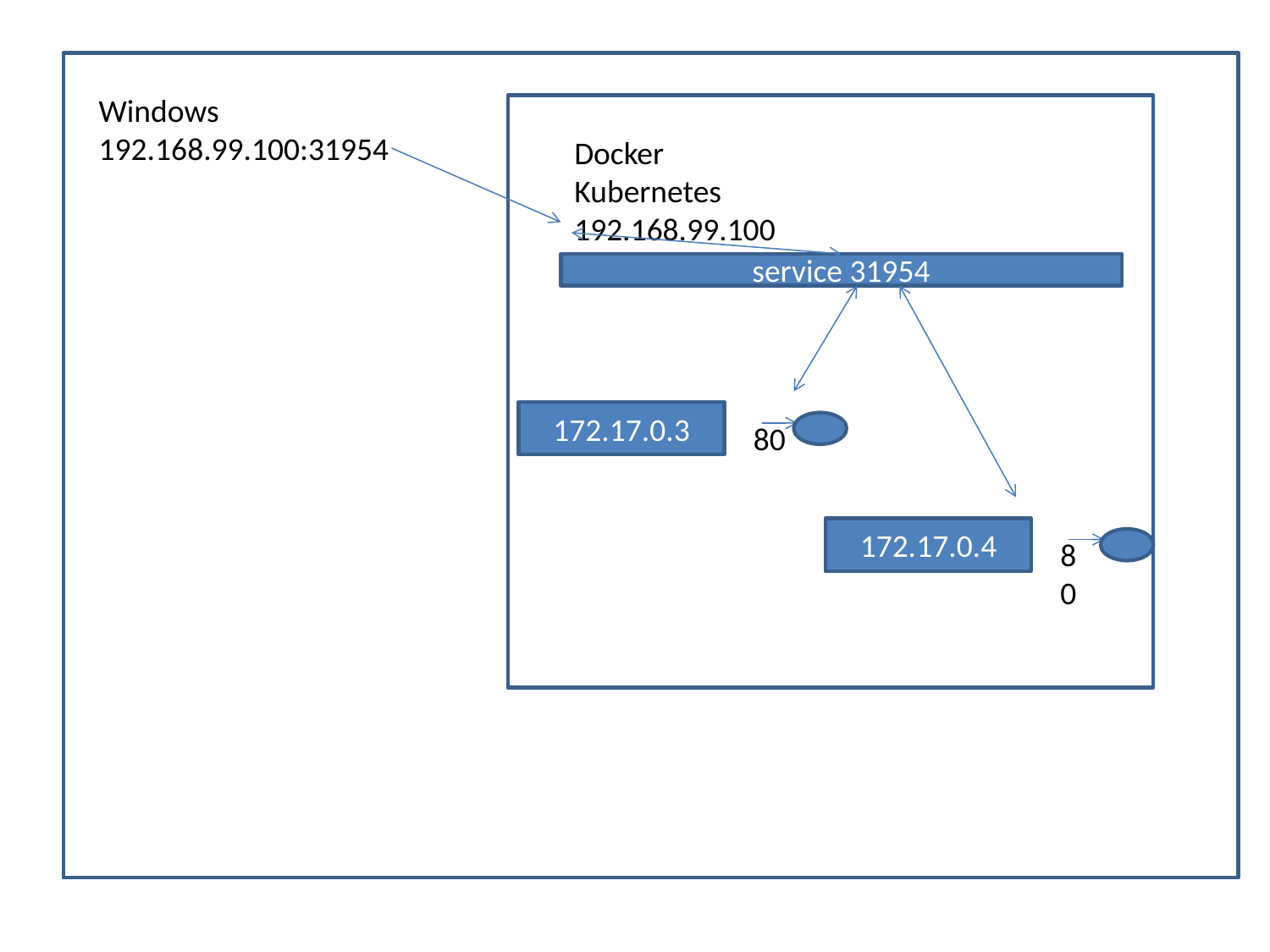

Windows
192.168.99.100:31954

Docker
Kubernetes
192.168.99.100
service 31954
172.17.0.3
80

172.17.0.4
80